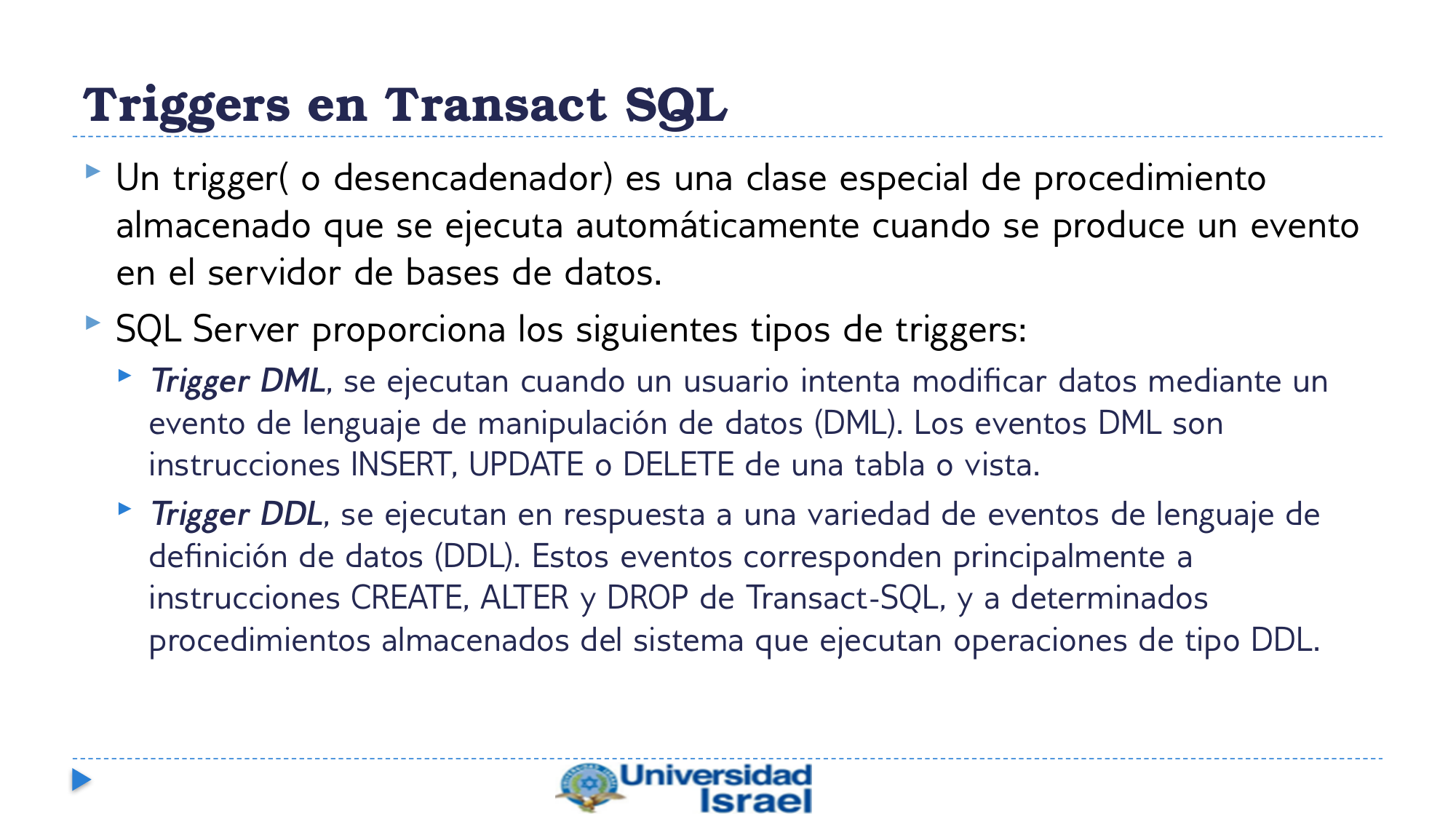

# Triggers en Transact SQL
Un trigger( o desencadenador) es una clase especial de procedimiento almacenado que se ejecuta automáticamente cuando se produce un evento en el servidor de bases de datos.
SQL Server proporciona los siguientes tipos de triggers:
Trigger DML, se ejecutan cuando un usuario intenta modificar datos mediante un evento de lenguaje de manipulación de datos (DML). Los eventos DML son instrucciones INSERT, UPDATE o DELETE de una tabla o vista.
Trigger DDL, se ejecutan en respuesta a una variedad de eventos de lenguaje de definición de datos (DDL). Estos eventos corresponden principalmente a instrucciones CREATE, ALTER y DROP de Transact-SQL, y a determinados procedimientos almacenados del sistema que ejecutan operaciones de tipo DDL.